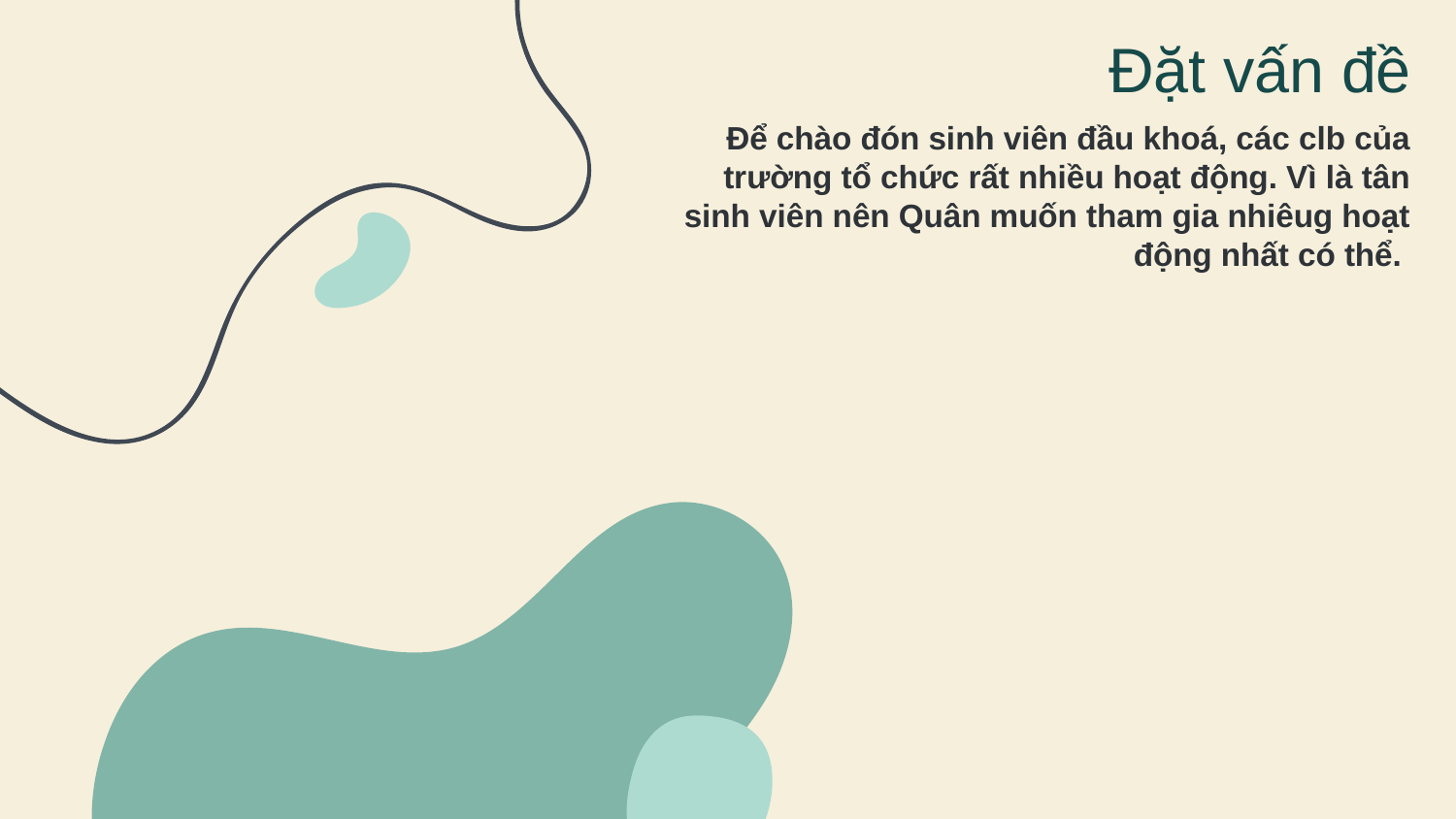

# Đặt vấn đề
Để chào đón sinh viên đầu khoá, các clb của trường tổ chức rất nhiều hoạt động. Vì là tân sinh viên nên Quân muốn tham gia nhiêug hoạt động nhất có thể.